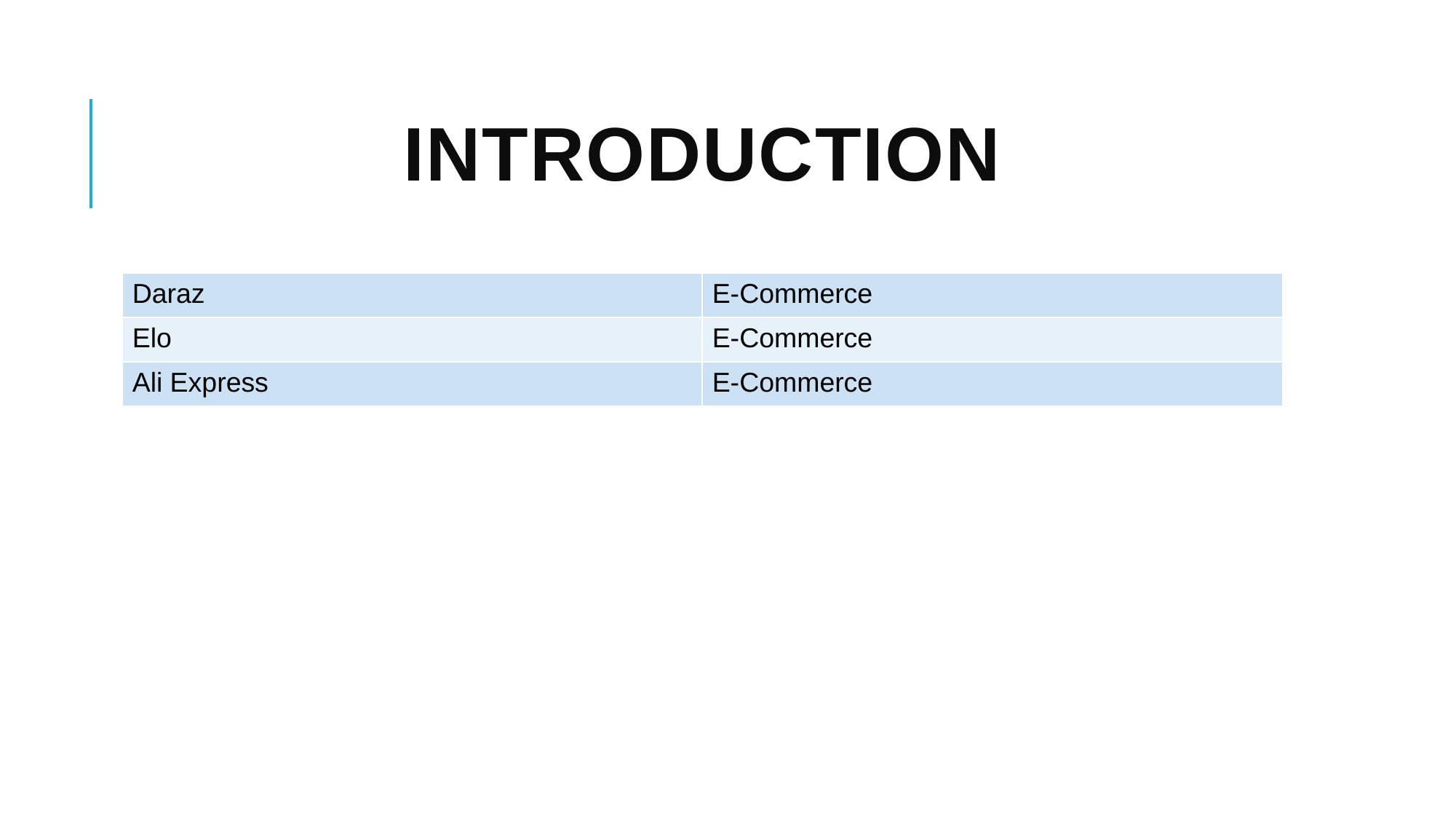

# Introduction
| Daraz | E-Commerce |
| --- | --- |
| Elo | E-Commerce |
| Ali Express | E-Commerce |